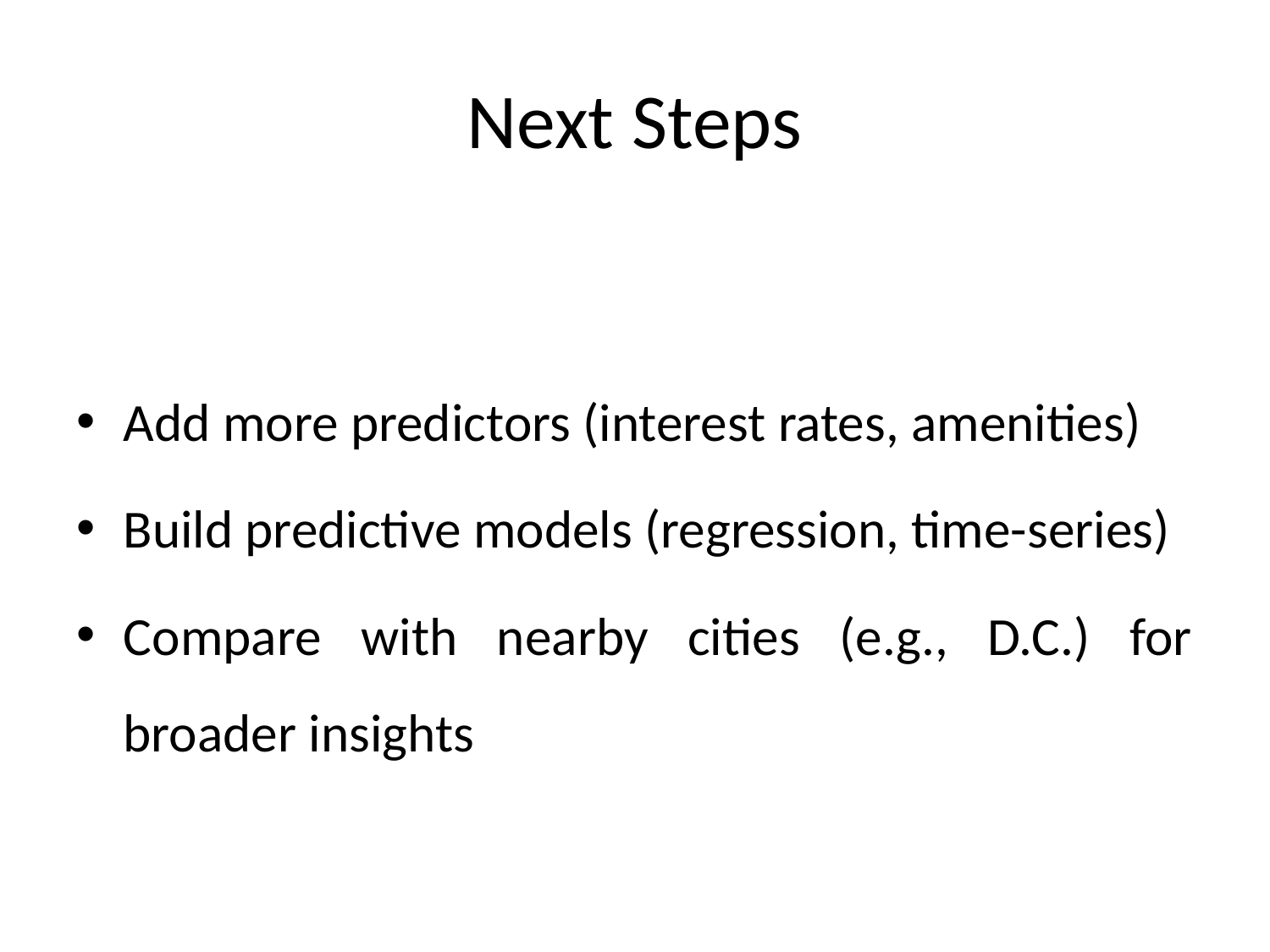

# Next Steps
Add more predictors (interest rates, amenities)
Build predictive models (regression, time-series)
Compare with nearby cities (e.g., D.C.) for broader insights